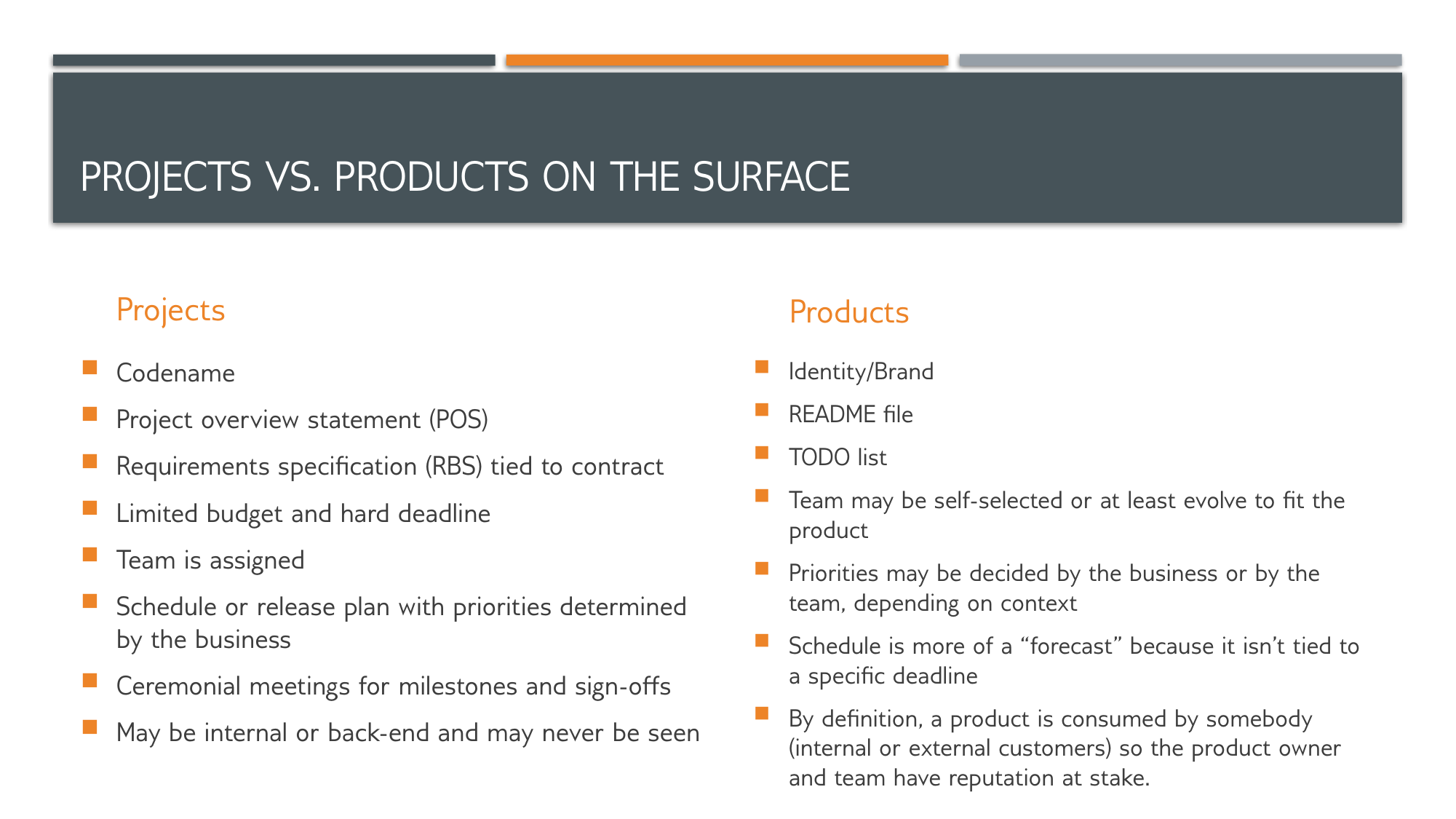

# Projects vs. products on the surface
Projects
Products
Identity/Brand
README file
TODO list
Team may be self-selected or at least evolve to fit the product
Priorities may be decided by the business or by the team, depending on context
Schedule is more of a “forecast” because it isn’t tied to a specific deadline
By definition, a product is consumed by somebody (internal or external customers) so the product owner and team have reputation at stake.
Codename
Project overview statement (POS)
Requirements specification (RBS) tied to contract
Limited budget and hard deadline
Team is assigned
Schedule or release plan with priorities determined by the business
Ceremonial meetings for milestones and sign-offs
May be internal or back-end and may never be seen